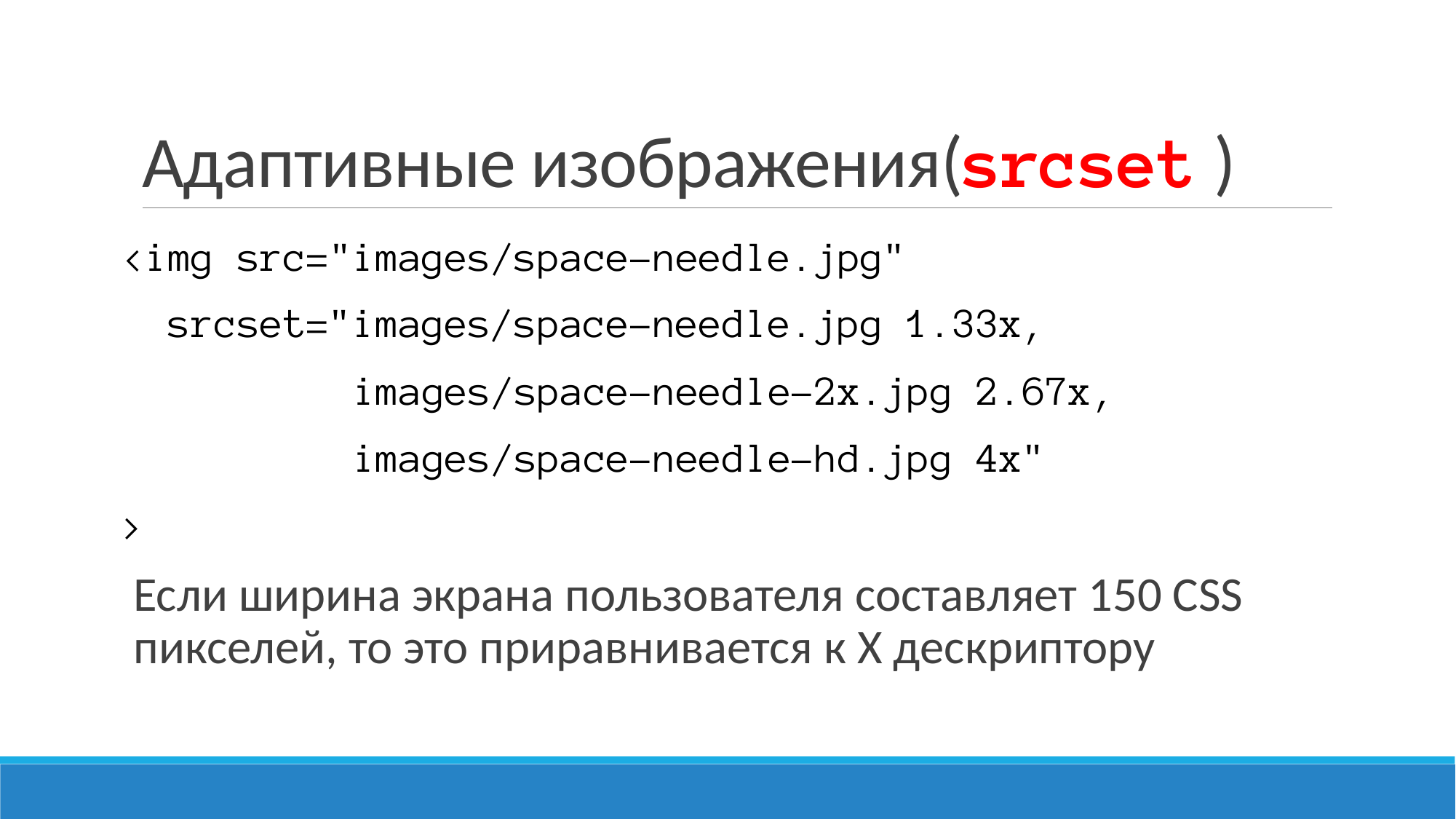

# Адаптивные изображения(srcset )
<img src="images/space-needle.jpg"
  srcset="images/space-needle.jpg 1.33x,
          images/space-needle-2x.jpg 2.67x,
          images/space-needle-hd.jpg 4x"
>
Если ширина экрана пользователя составляет 150 CSS пикселей, то это приравнивается к X дескриптору